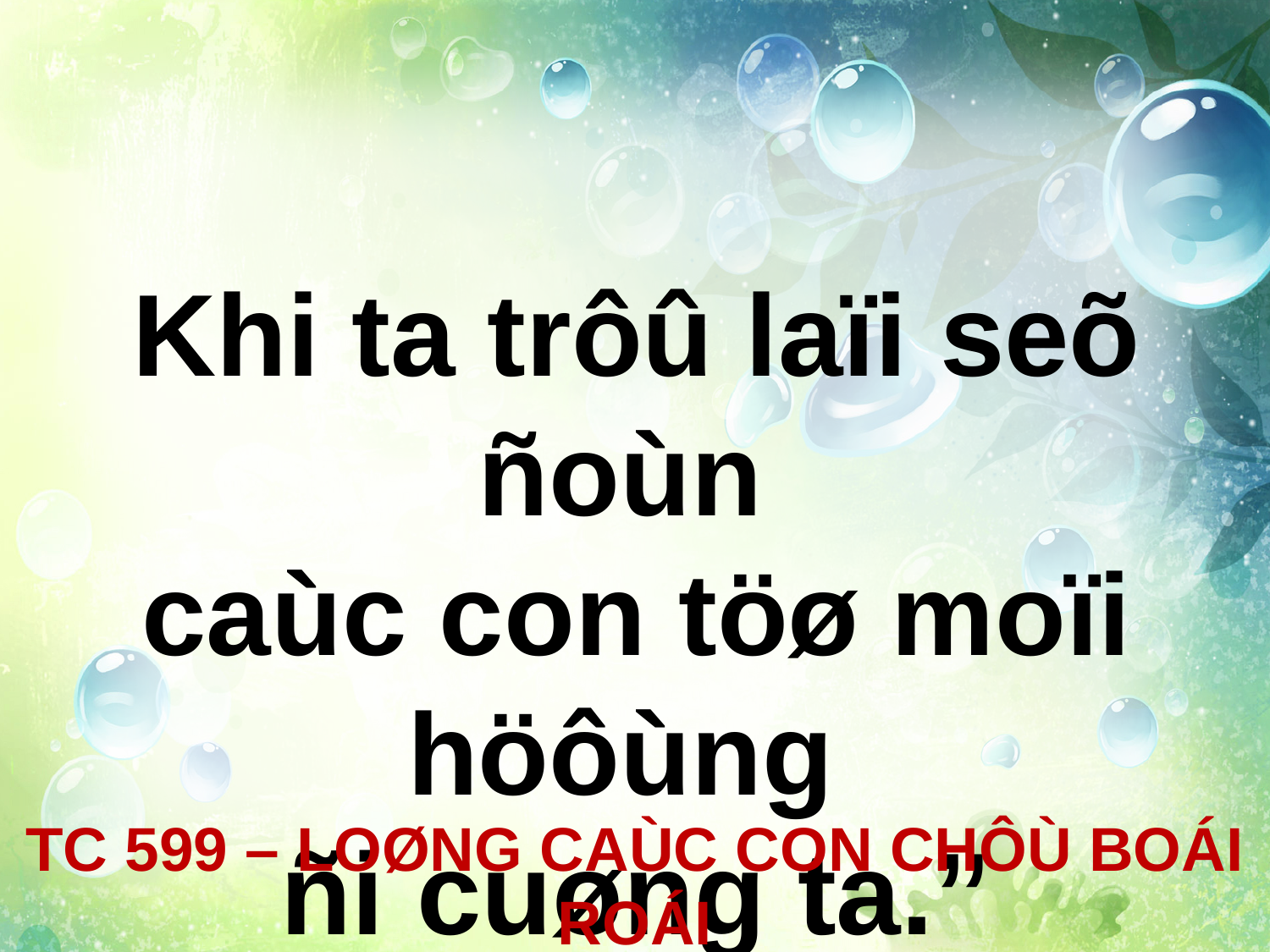

Khi ta trôû laïi seõ ñoùn
caùc con töø moïi höôùng
ñi cuøng ta.”
TC 599 – LOØNG CAÙC CON CHÔÙ BOÁI ROÁI